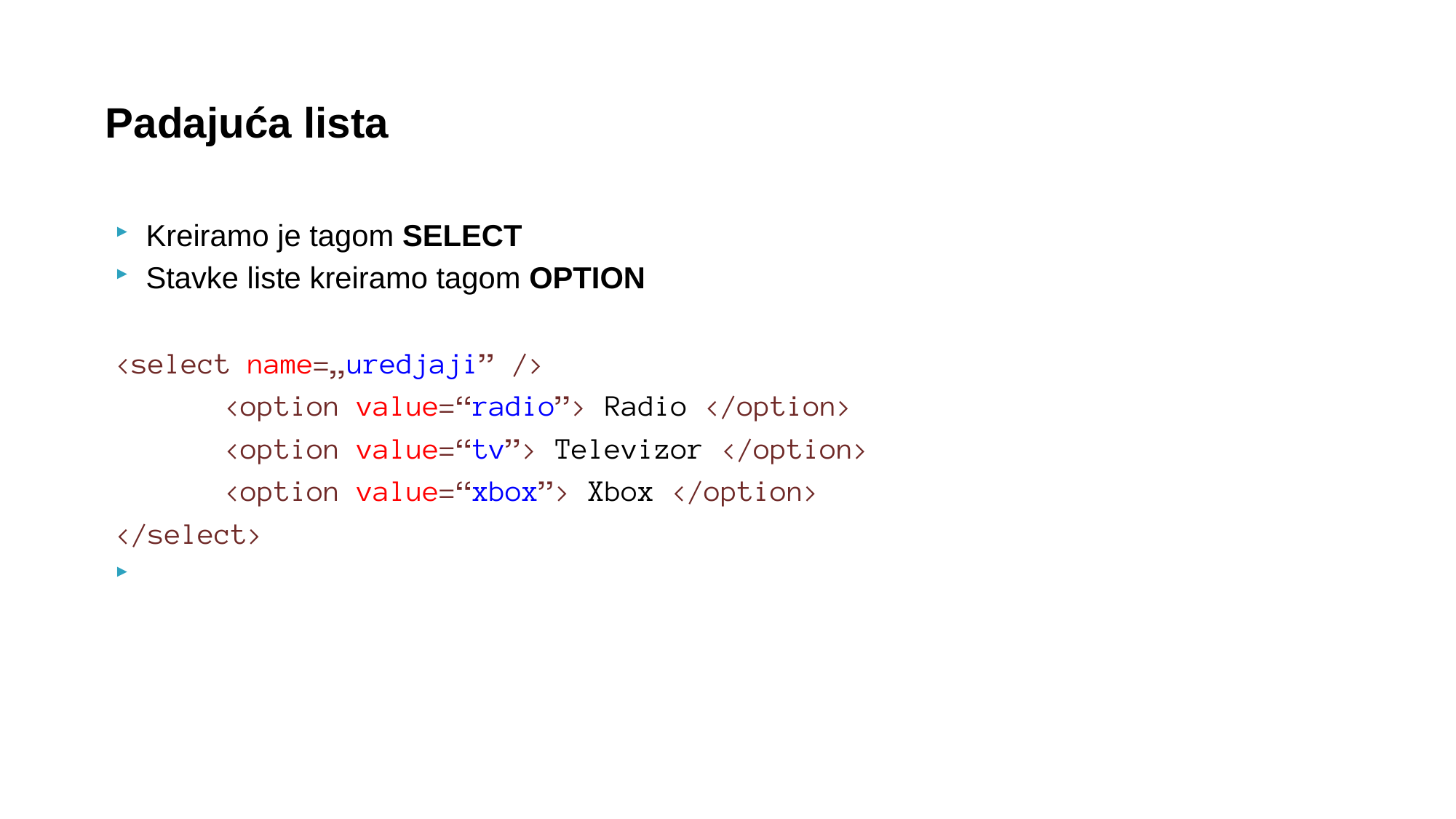

Padajuća lista

Kreiramo je tagom SELECT
Stavke liste kreiramo tagom OPTION

<select name=„uredjaji” />
	<option value=“radio”> Radio </option>
	<option value=“tv”> Televizor </option>
	<option value=“xbox”> Xbox </option>
</select>